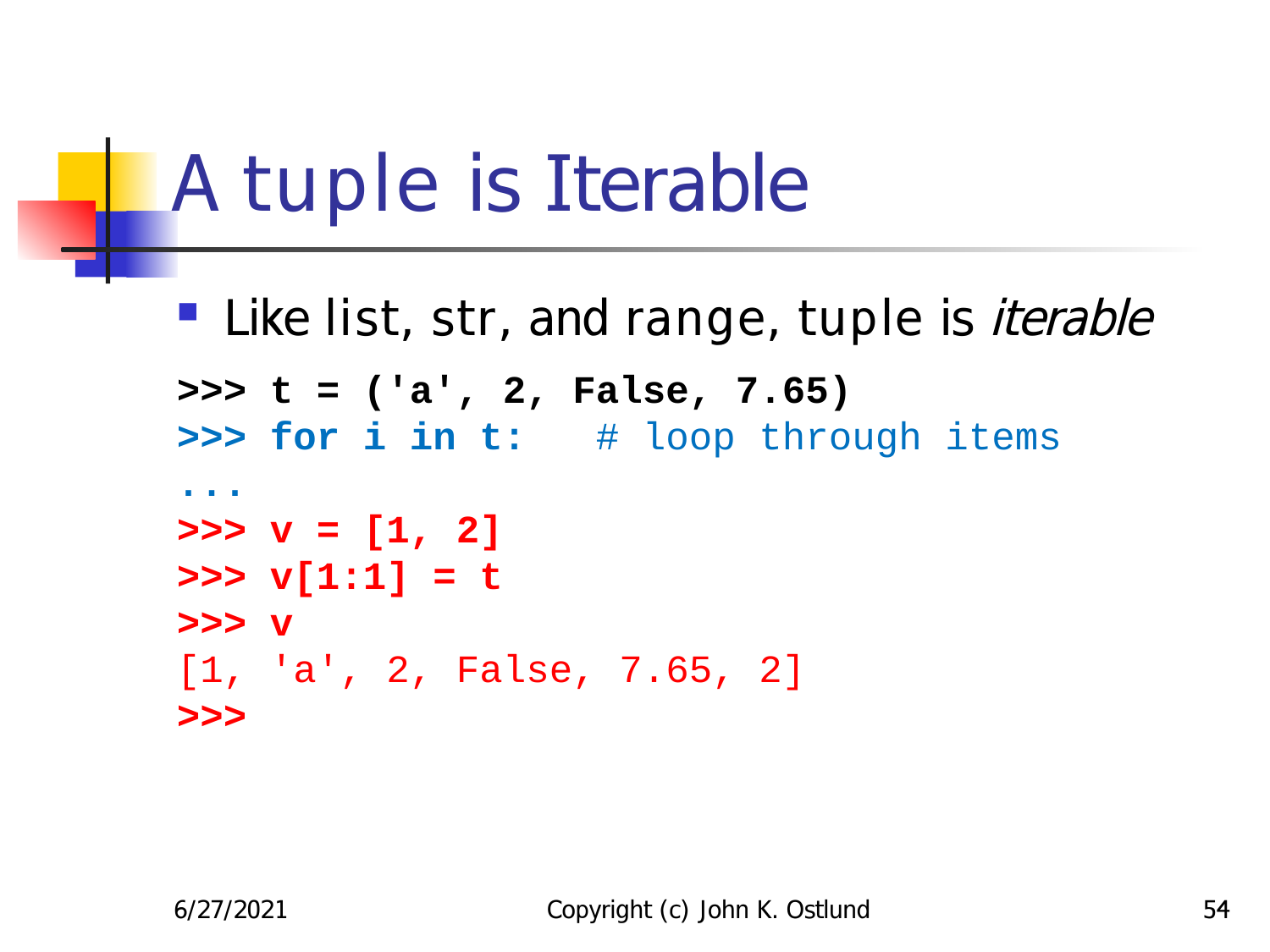

# A tuple is Iterable
Like list, str, and range, tuple is iterable

>>> t = ('a', 2, False, 7.65)
>>> for i in t:   # loop through items
...
>>> v = [1, 2]
>>> v[1:1] = t
>>> v
[1, 'a', 2, False, 7.65, 2]
>>>

6/27/2021
Copyright (c) John K. Ostlund
54